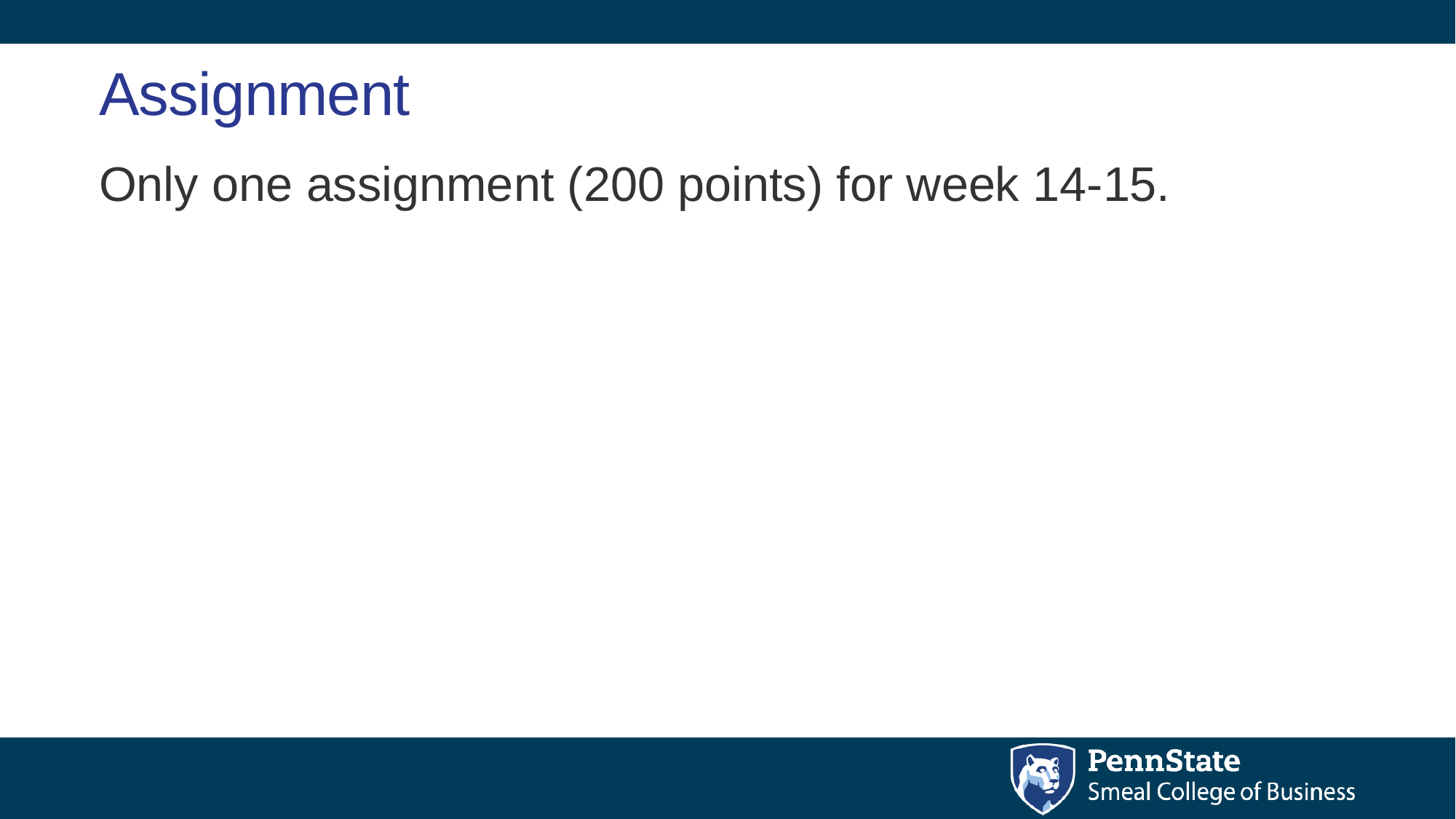

# Assignment
Only one assignment (200 points) for week 14-15.